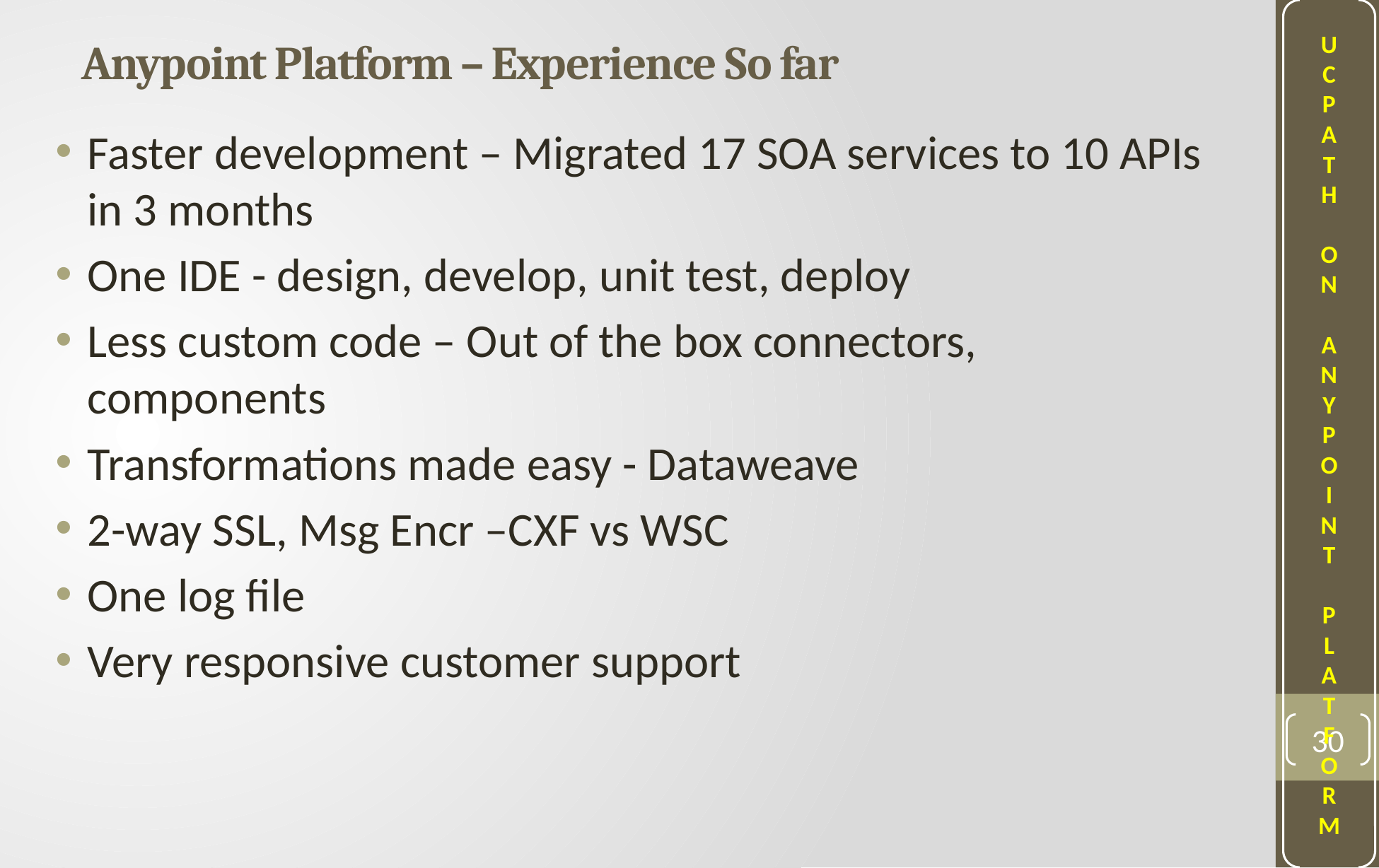

U
C
P
A
T
H

O
N

A
N
Y
P
O
I
N
T

P
L
A
T
F
O
R
M
# Anypoint Platform – Experience So far
Faster development – Migrated 17 SOA services to 10 APIs in 3 months
One IDE - design, develop, unit test, deploy
Less custom code – Out of the box connectors, components
Transformations made easy - Dataweave
2-way SSL, Msg Encr –CXF vs WSC
One log file
Very responsive customer support

30